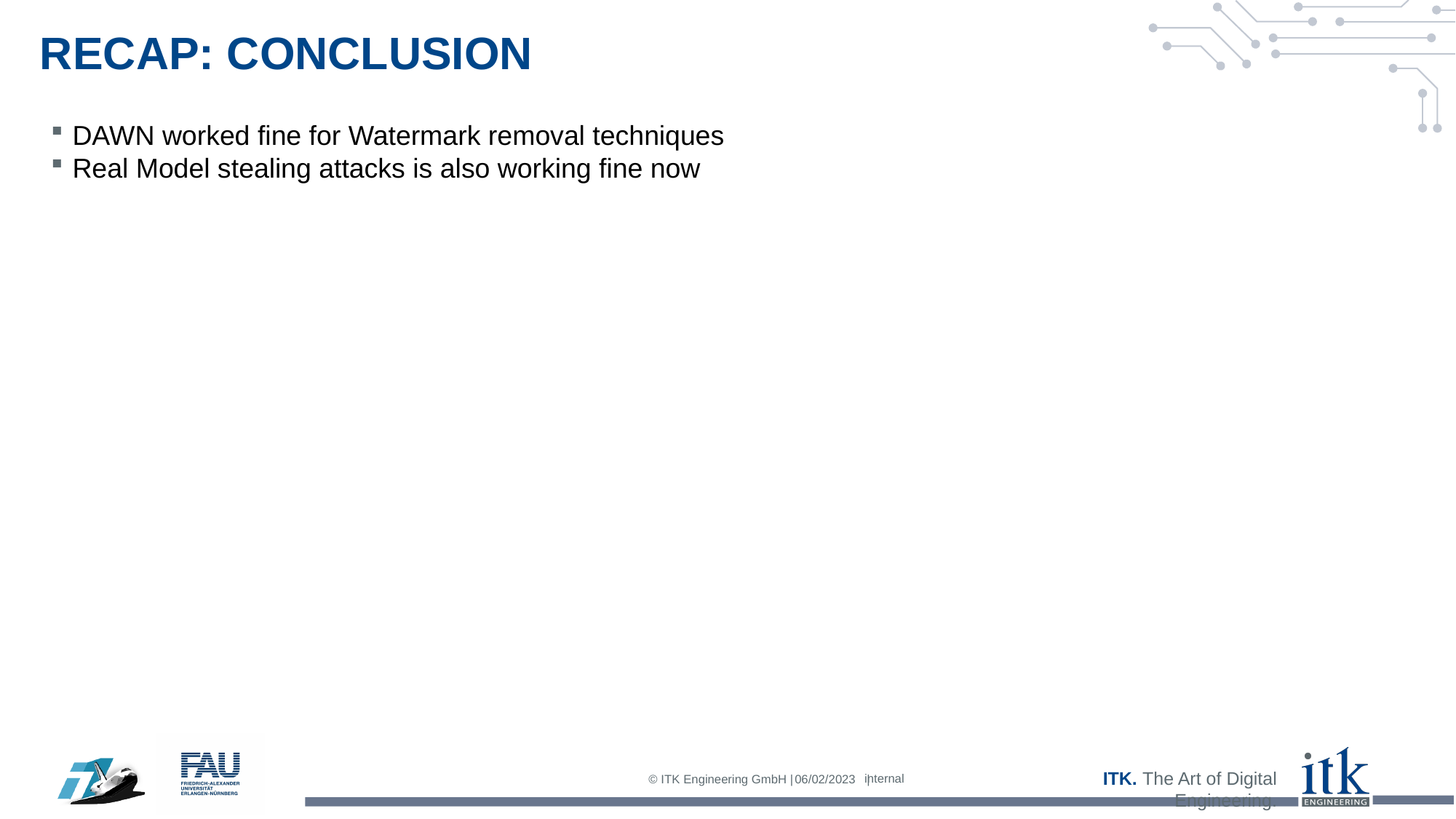

# RECAP: ConClusion
DAWN worked fine for Watermark removal techniques
Real Model stealing attacks is also working fine now

internal
06/02/2023